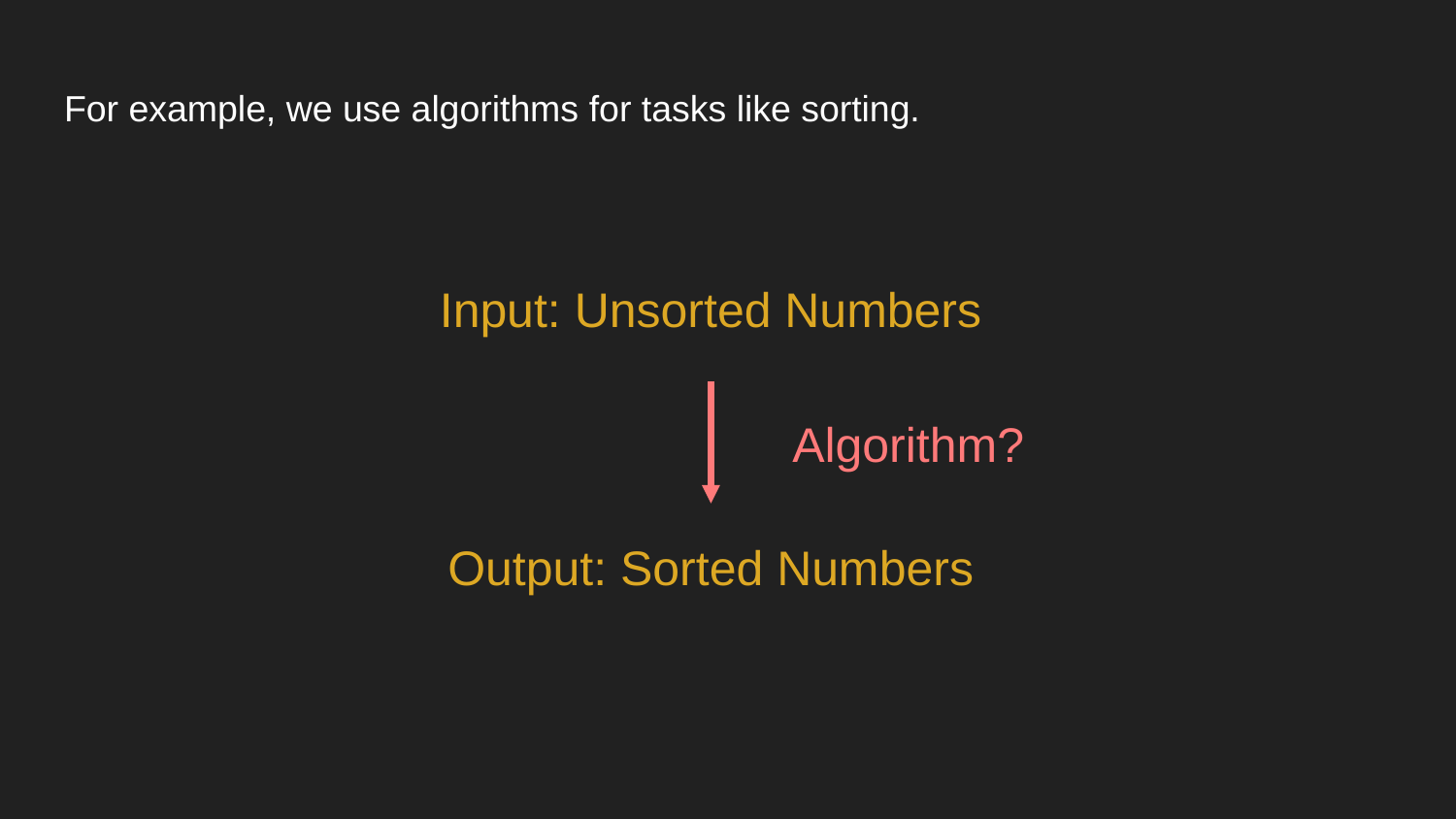

# For example, we use algorithms for tasks like sorting.
Input: Unsorted Numbers
Algorithm?
Output: Sorted Numbers